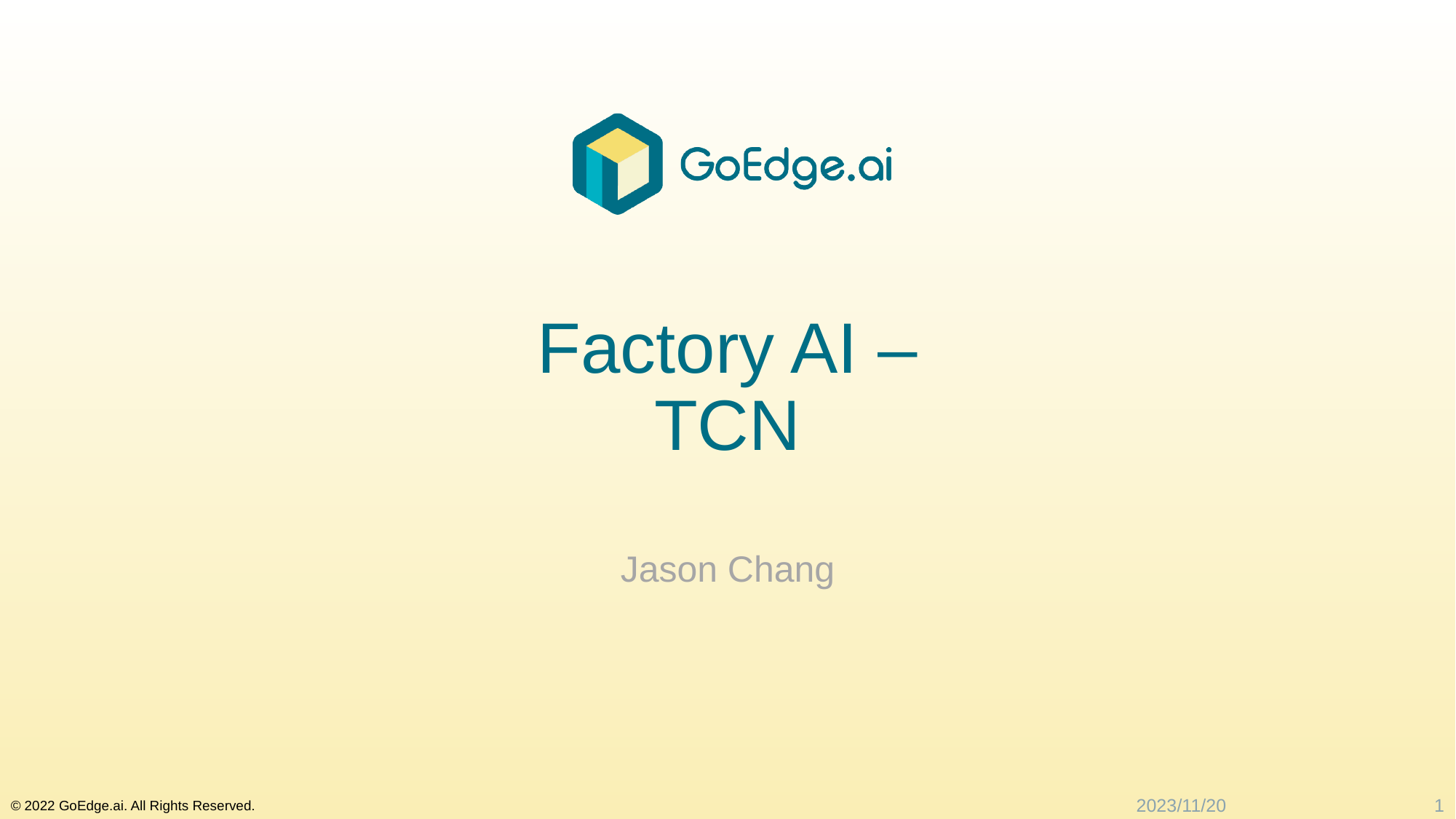

# Factory AI – TCN
Jason Chang
1
2023/11/20